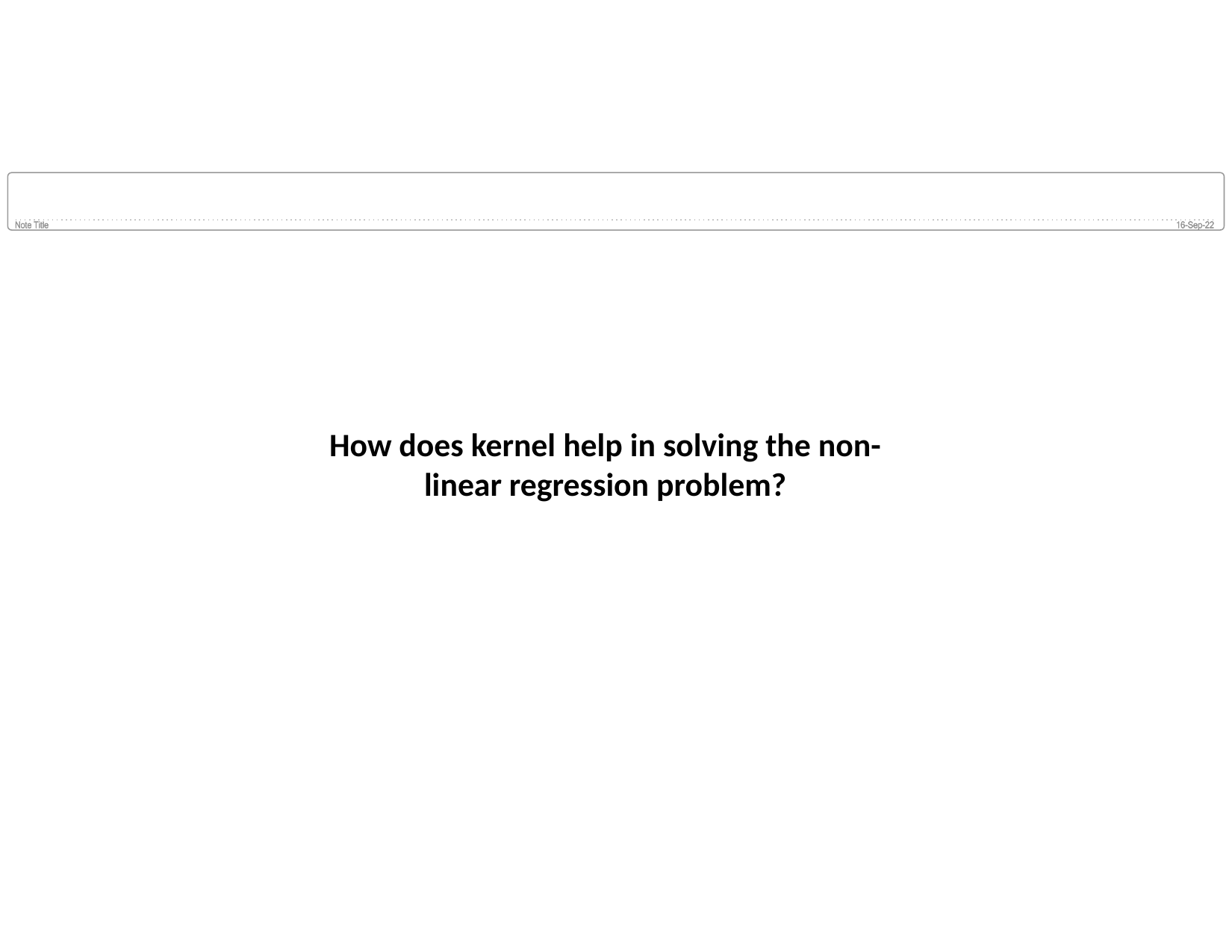

How does kernel help in solving the non-linear regression problem?